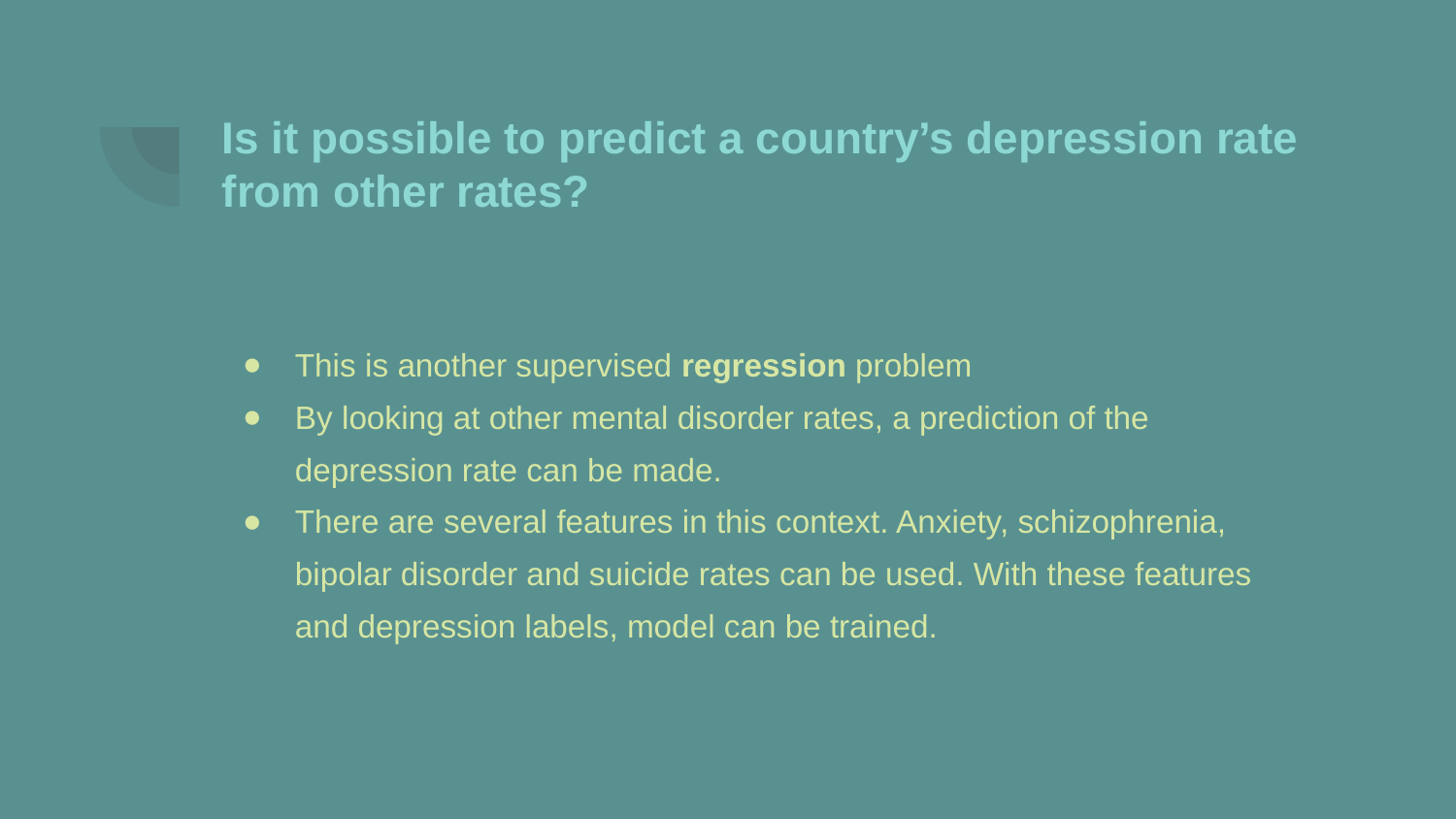

# Is it possible to predict a country’s depression rate from other rates?

This is another supervised regression problem
By looking at other mental disorder rates, a prediction of the depression rate can be made.
There are several features in this context. Anxiety, schizophrenia, bipolar disorder and suicide rates can be used. With these features and depression labels, model can be trained.